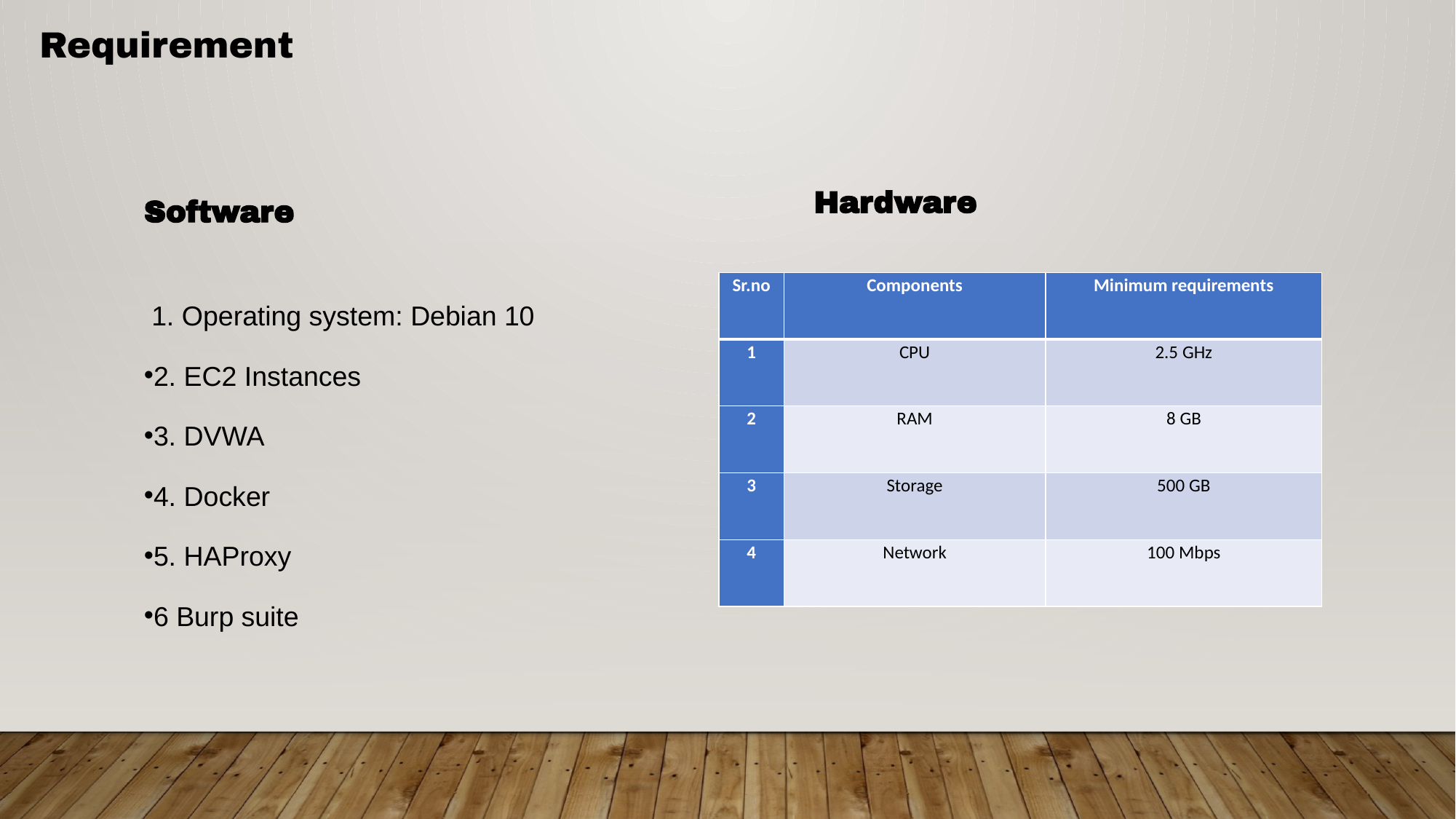

Requirement

Software

 1. Operating system: Debian 10
2. EC2 Instances
3. DVWA
4. Docker
5. HAProxy
6 Burp suite

Hardware
| Sr.no | Components | Minimum requirements |
| --- | --- | --- |
| 1 | CPU | 2.5 GHz |
| 2 | RAM | 8 GB |
| 3 | Storage | 500 GB |
| 4 | Network | 100 Mbps |